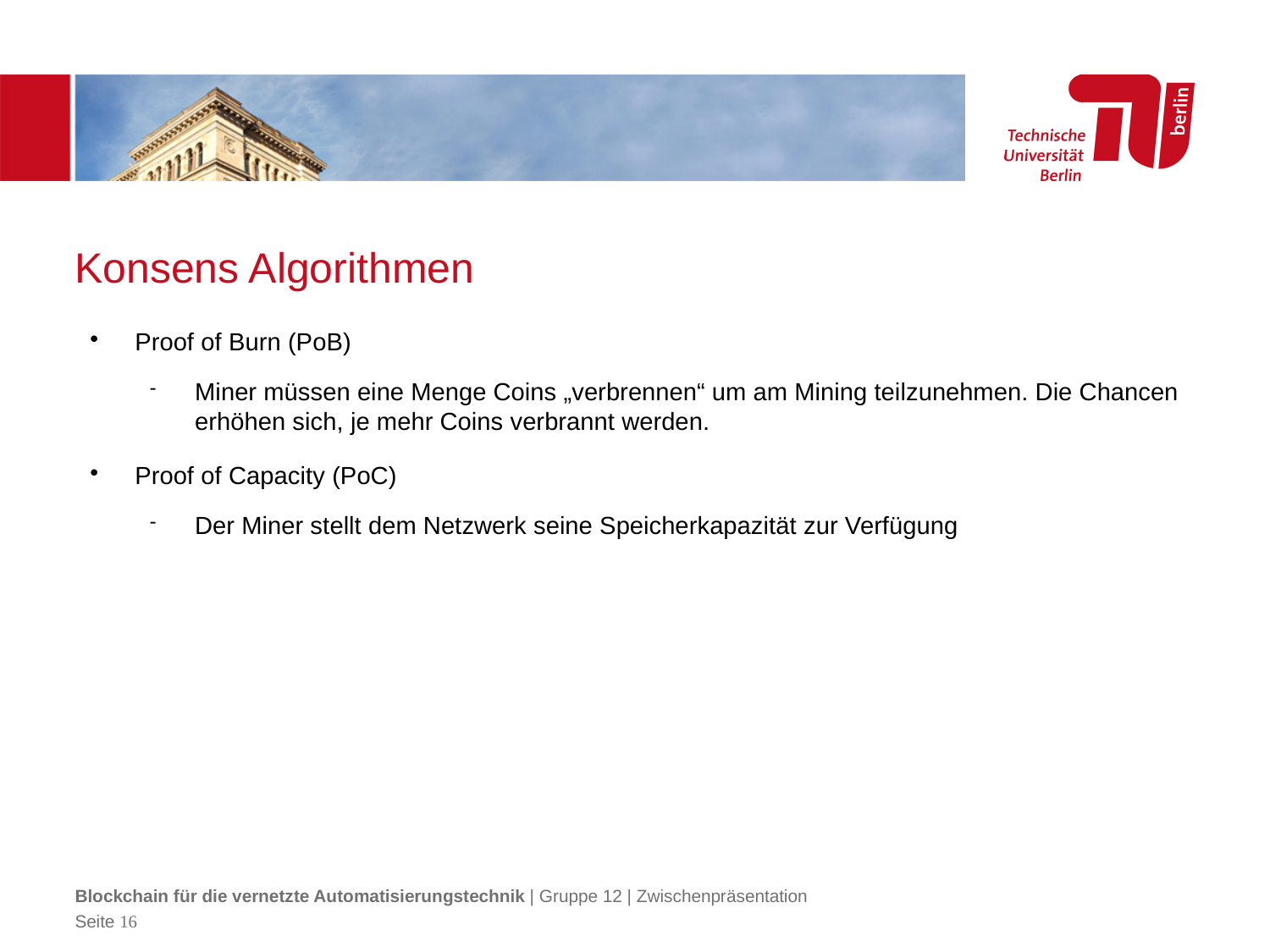

Konsens Algorithmen
Proof of Burn (PoB)
Miner müssen eine Menge Coins „verbrennen“ um am Mining teilzunehmen. Die Chancen erhöhen sich, je mehr Coins verbrannt werden.
Proof of Capacity (PoC)
Der Miner stellt dem Netzwerk seine Speicherkapazität zur Verfügung
Blockchain für die vernetzte Automatisierungstechnik | Gruppe 12 | Zwischenpräsentation
Seite 16